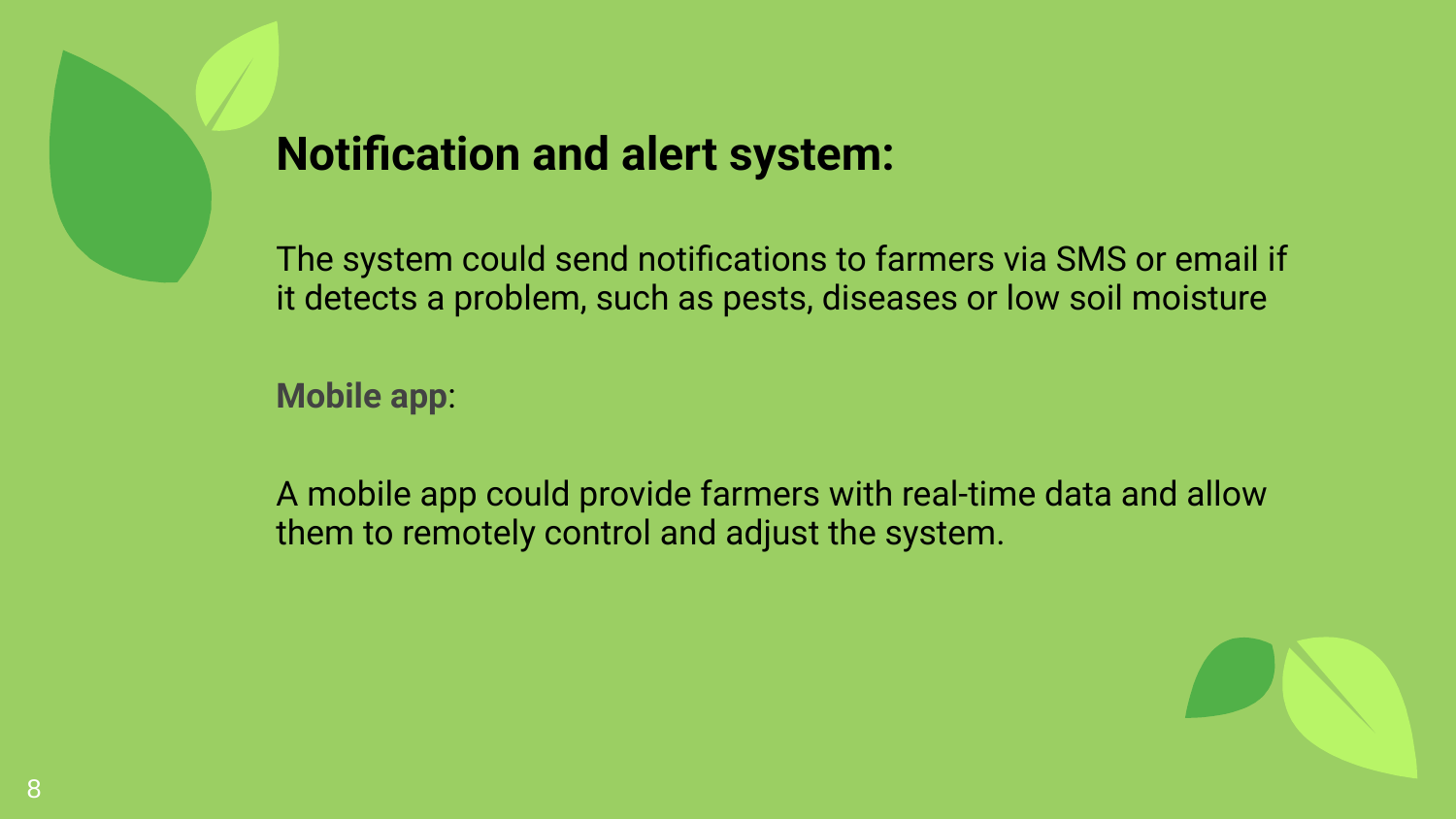

Notification and alert system:
The system could send notifications to farmers via SMS or email if it detects a problem, such as pests, diseases or low soil moisture
Mobile app:
A mobile app could provide farmers with real-time data and allow them to remotely control and adjust the system.

8